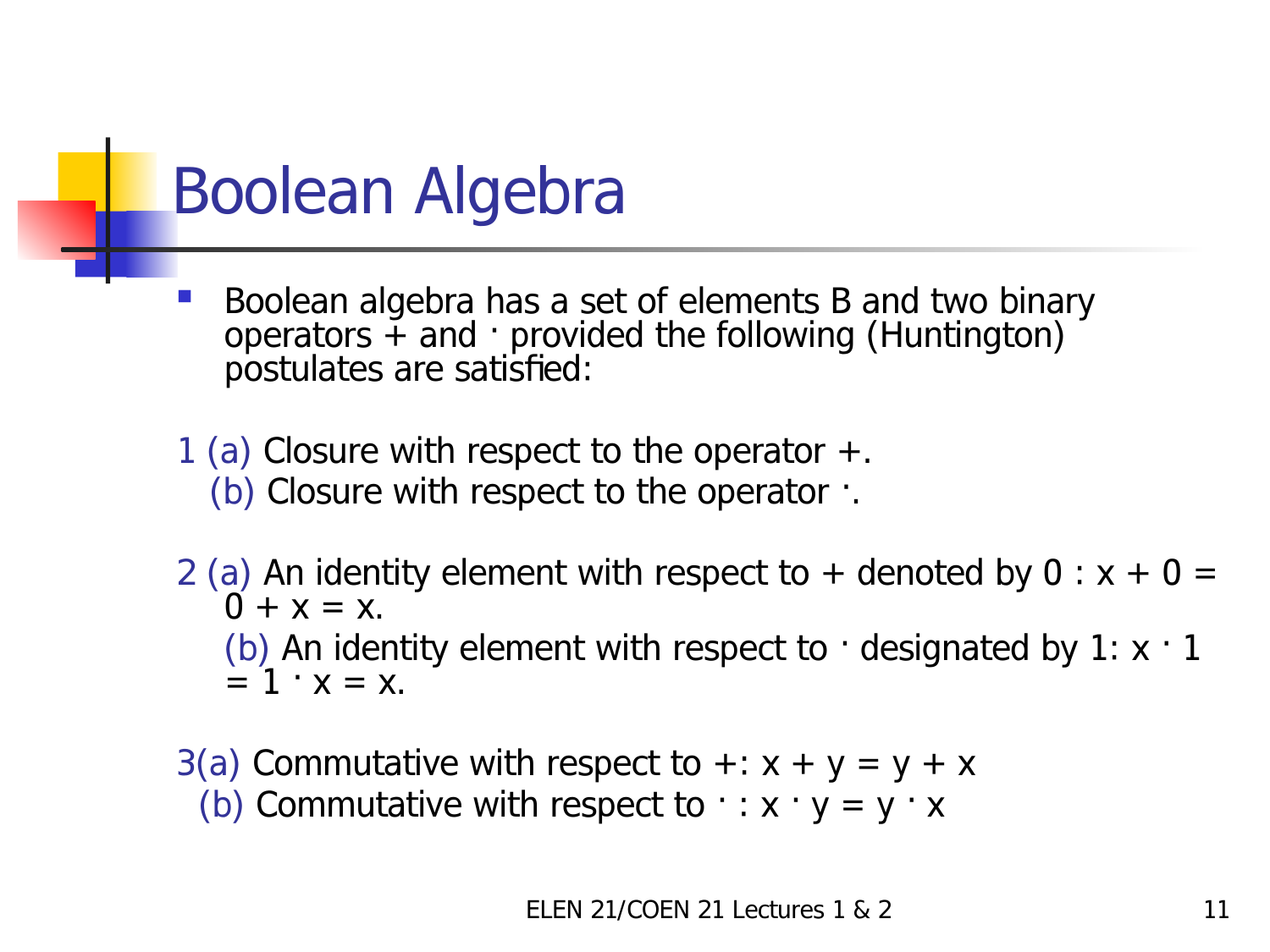

# Boolean Algebra
Boolean algebra has a set of elements B and two binary operators + and · provided the following (Huntington) postulates are satisfied:

1 (a) Closure with respect to the operator +.
   (b) Closure with respect to the operator ·.

2 (a) An identity element with respect to + denoted by 0 : x + 0 = 0 + x = x.
	(b) An identity element with respect to · designated by 1: x · 1 = 1 · x = x.

3(a) Commutative with respect to +: x + y = y + x
  (b) Commutative with respect to · : x · y = y · x
ELEN 21/COEN 21 Lectures 1 & 2
11